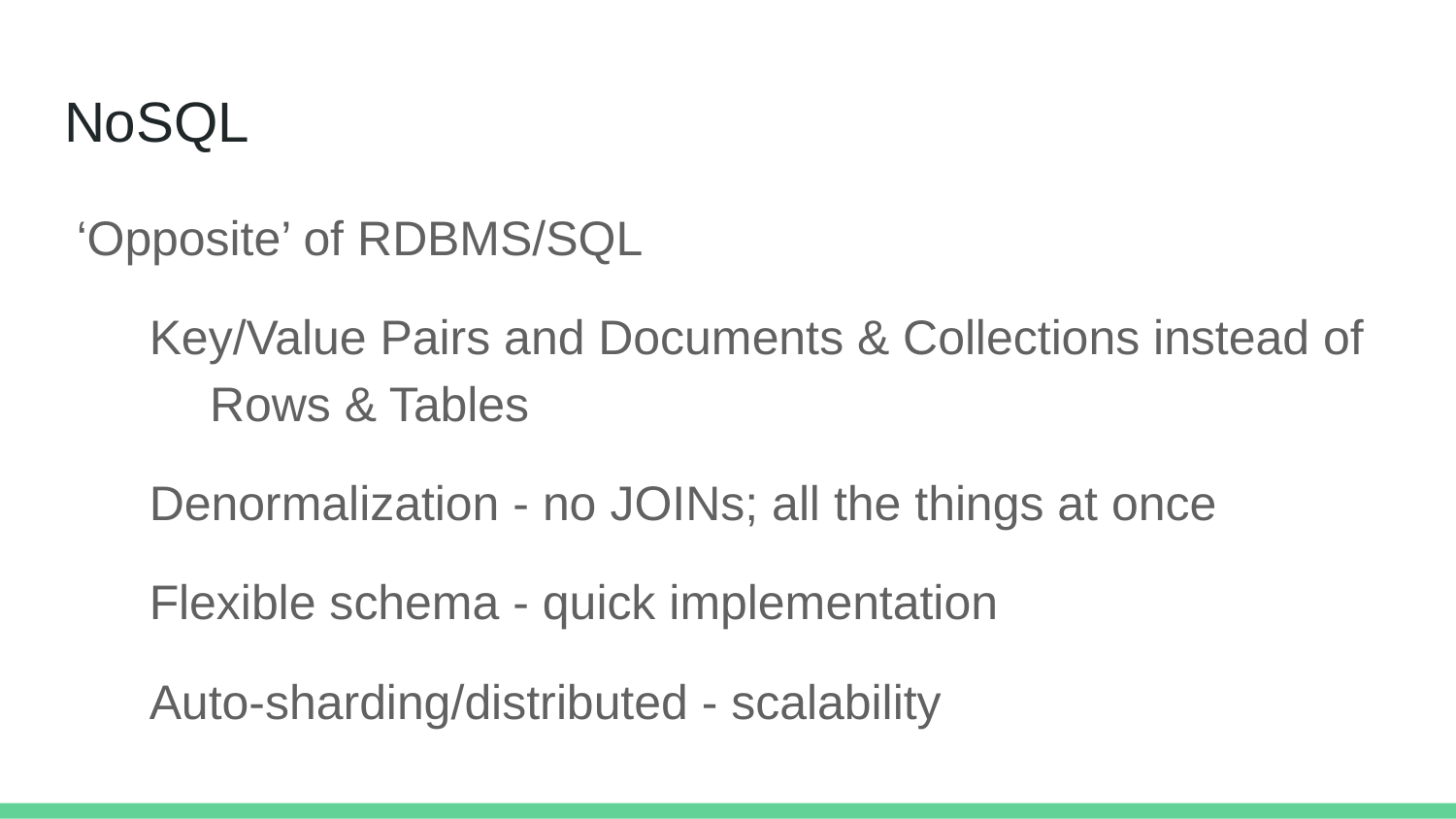

# NoSQL
‘Opposite’ of RDBMS/SQL
Key/Value Pairs and Documents & Collections instead of Rows & Tables
Denormalization - no JOINs; all the things at once
Flexible schema - quick implementation
Auto-sharding/distributed - scalability